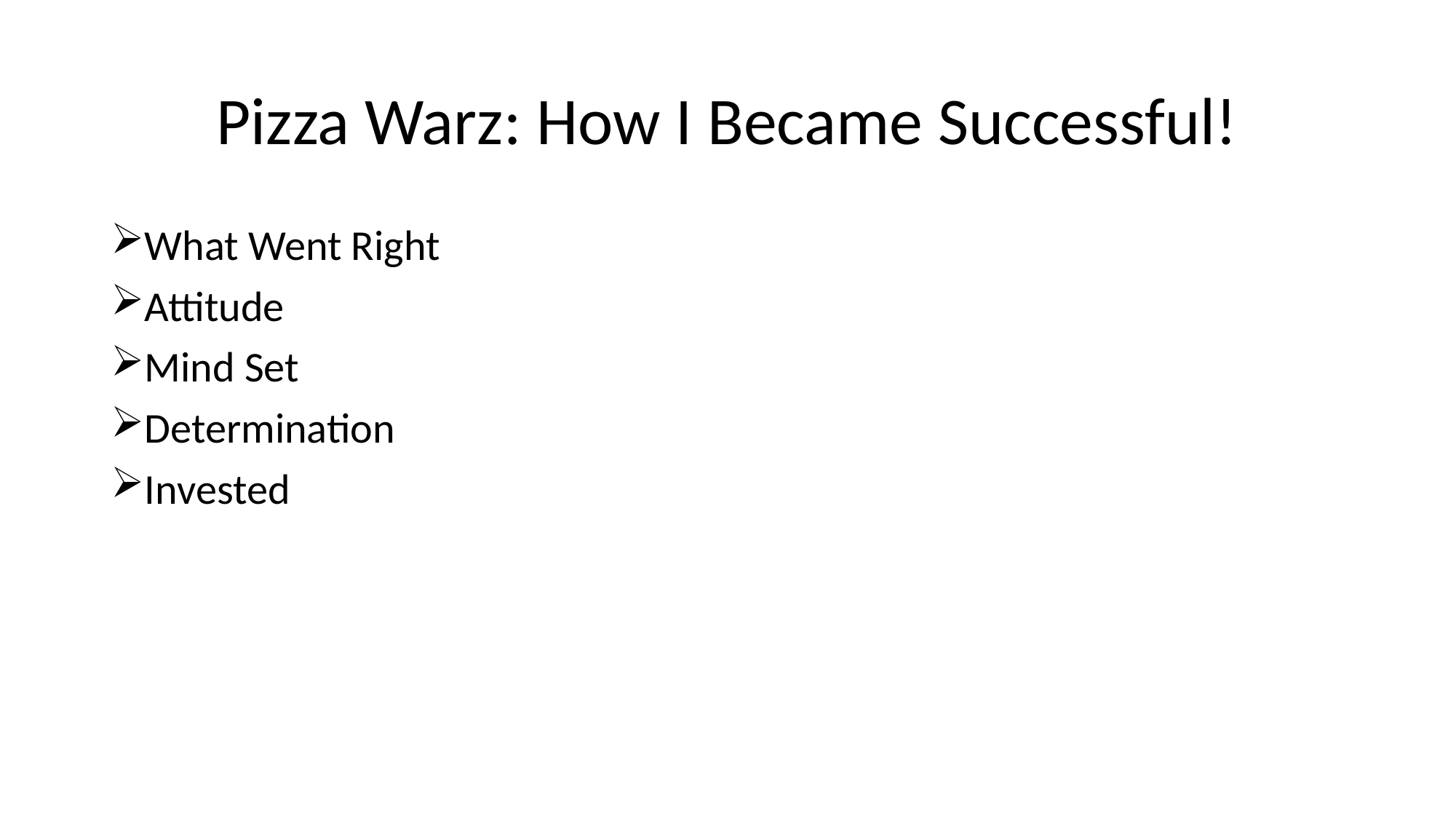

# Pizza Warz: How I Became Successful!
What Went Right
Attitude
Mind Set
Determination
Invested